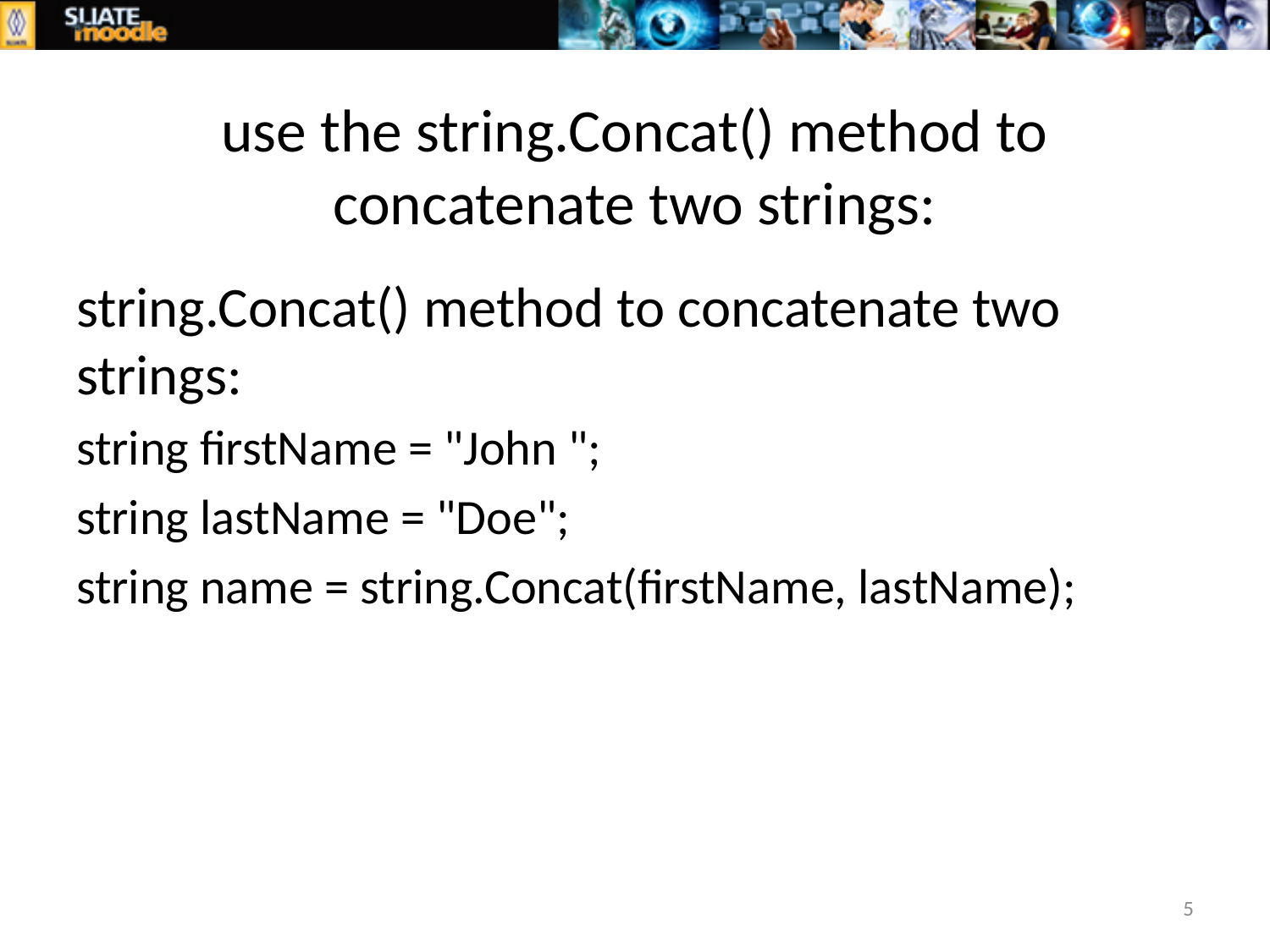

# use the string.Concat() method to concatenate two strings:
string.Concat() method to concatenate two strings:
string firstName = "John ";
string lastName = "Doe";
string name = string.Concat(firstName, lastName);
5